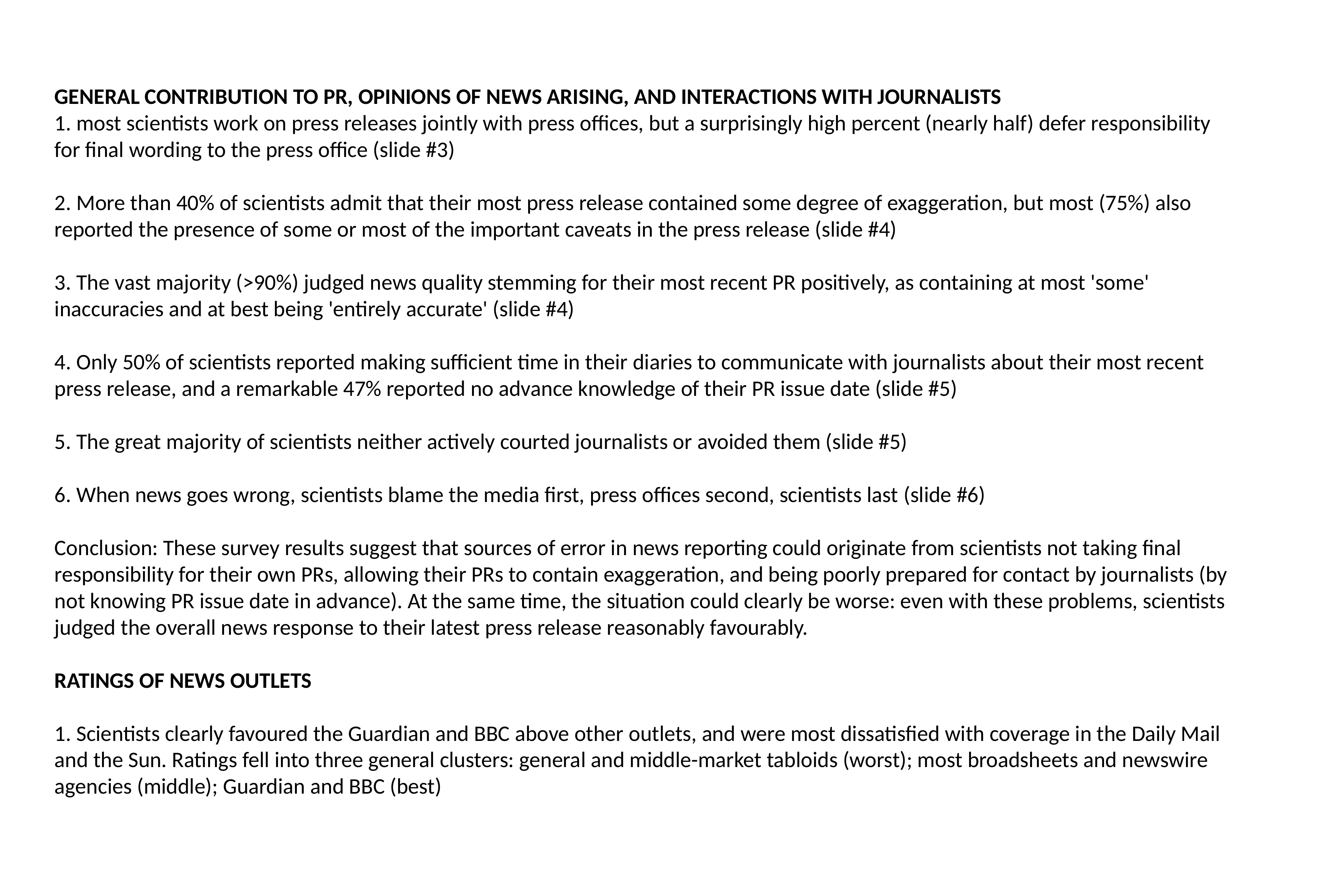

GENERAL CONTRIBUTION TO PR, OPINIONS OF NEWS ARISING, AND INTERACTIONS WITH JOURNALISTS
1. most scientists work on press releases jointly with press offices, but a surprisingly high percent (nearly half) defer responsibility for final wording to the press office (slide #3)

2. More than 40% of scientists admit that their most press release contained some degree of exaggeration, but most (75%) also reported the presence of some or most of the important caveats in the press release (slide #4)

3. The vast majority (>90%) judged news quality stemming for their most recent PR positively, as containing at most 'some' inaccuracies and at best being 'entirely accurate' (slide #4)

4. Only 50% of scientists reported making sufficient time in their diaries to communicate with journalists about their most recent press release, and a remarkable 47% reported no advance knowledge of their PR issue date (slide #5)

5. The great majority of scientists neither actively courted journalists or avoided them (slide #5)

6. When news goes wrong, scientists blame the media first, press offices second, scientists last (slide #6)

Conclusion: These survey results suggest that sources of error in news reporting could originate from scientists not taking final responsibility for their own PRs, allowing their PRs to contain exaggeration, and being poorly prepared for contact by journalists (by not knowing PR issue date in advance). At the same time, the situation could clearly be worse: even with these problems, scientists judged the overall news response to their latest press release reasonably favourably.

RATINGS OF NEWS OUTLETS

1. Scientists clearly favoured the Guardian and BBC above other outlets, and were most dissatisfied with coverage in the Daily Mail and the Sun. Ratings fell into three general clusters: general and middle-market tabloids (worst); most broadsheets and newswire agencies (middle); Guardian and BBC (best)